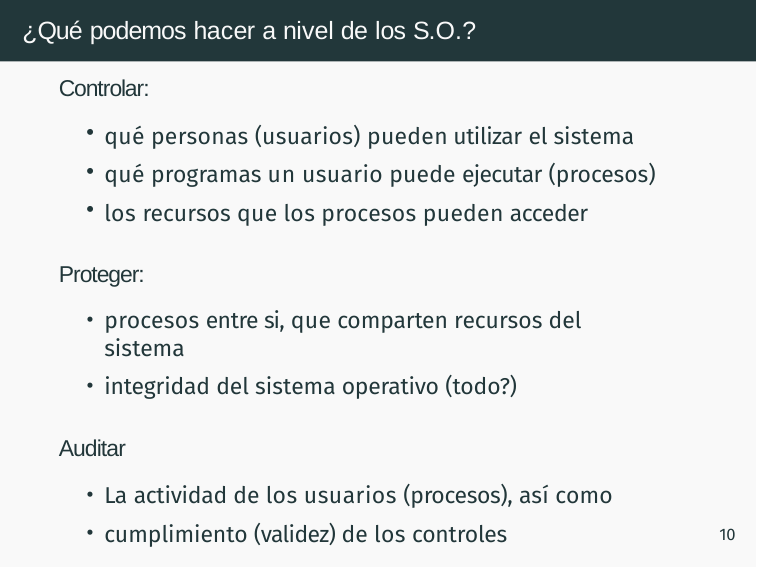

# ¿Qué podemos hacer a nivel de los S.O.?
Controlar:
qué personas (usuarios) pueden utilizar el sistema
qué programas un usuario puede ejecutar (procesos)
los recursos que los procesos pueden acceder

Proteger:
procesos entre si, que comparten recursos del sistema
integridad del sistema operativo (todo?)

Auditar
La actividad de los usuarios (procesos), así como
cumplimiento (validez) de los controles
10